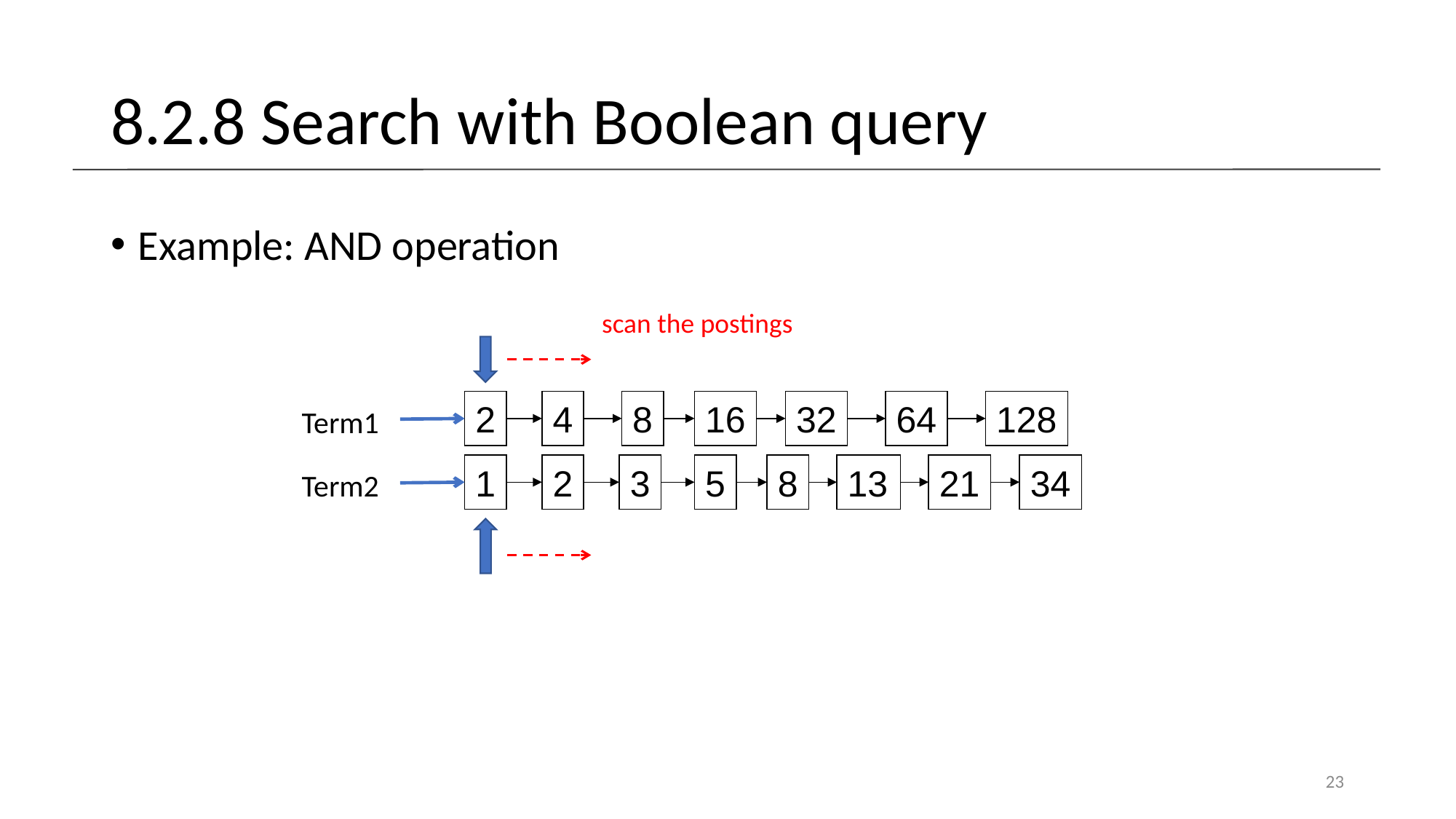

# 8.2.8 Search with Boolean query
Example: AND operation
scan the postings

2
4
8
16
32
64
128
Term1
1
2
3
5
8
13
21
34
Term2

23